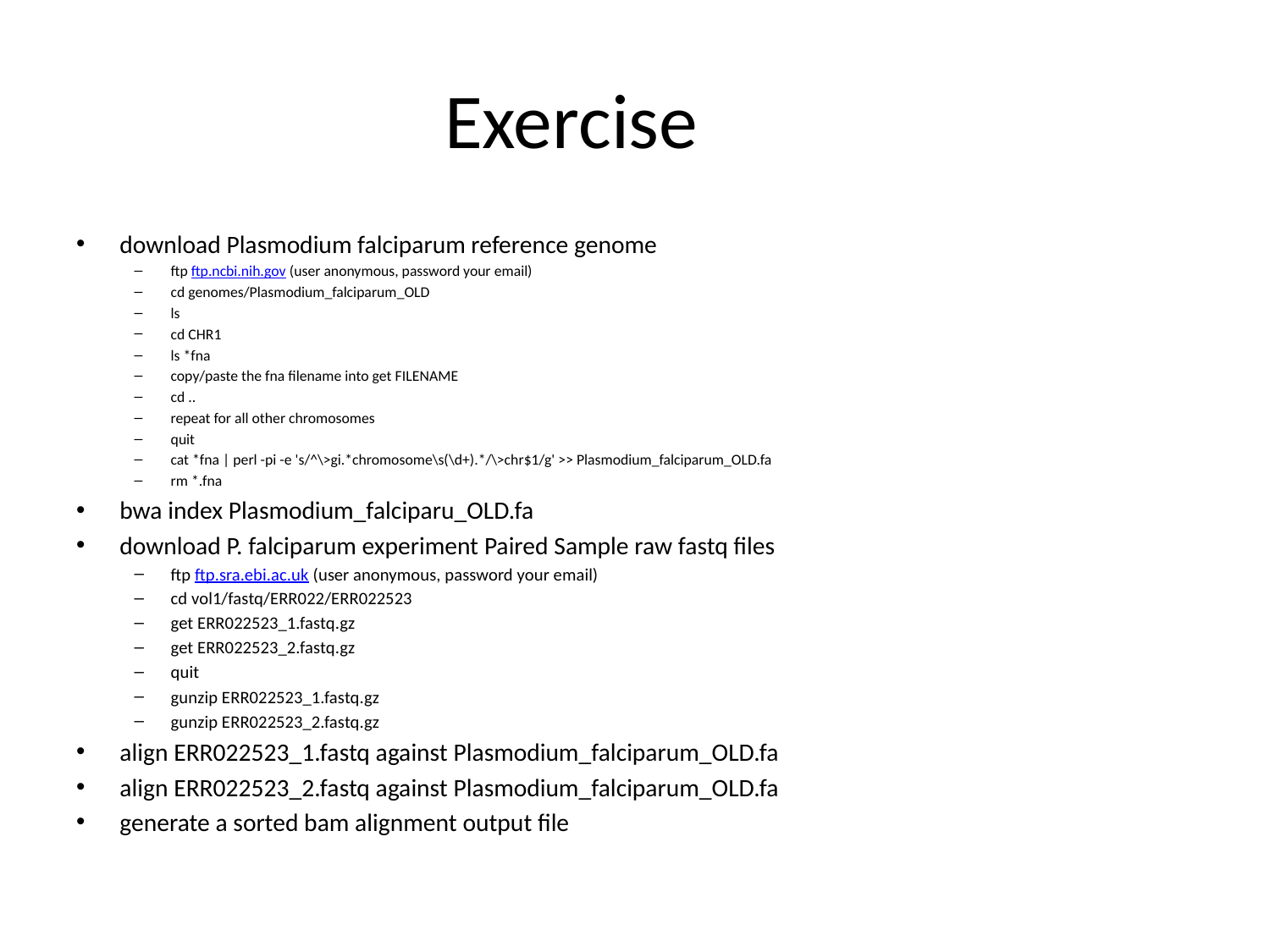

# Exercise
download Plasmodium falciparum reference genome
ftp ftp.ncbi.nih.gov (user anonymous, password your email)
cd genomes/Plasmodium_falciparum_OLD
ls
cd CHR1
ls *fna
copy/paste the fna filename into get FILENAME
cd ..
repeat for all other chromosomes
quit
cat *fna | perl -pi -e 's/^\>gi.*chromosome\s(\d+).*/\>chr$1/g' >> Plasmodium_falciparum_OLD.fa
rm *.fna
bwa index Plasmodium_falciparu_OLD.fa
download P. falciparum experiment Paired Sample raw fastq files
ftp ftp.sra.ebi.ac.uk (user anonymous, password your email)
cd vol1/fastq/ERR022/ERR022523
get ERR022523_1.fastq.gz
get ERR022523_2.fastq.gz
quit
gunzip ERR022523_1.fastq.gz
gunzip ERR022523_2.fastq.gz
align ERR022523_1.fastq against Plasmodium_falciparum_OLD.fa
align ERR022523_2.fastq against Plasmodium_falciparum_OLD.fa
generate a sorted bam alignment output file